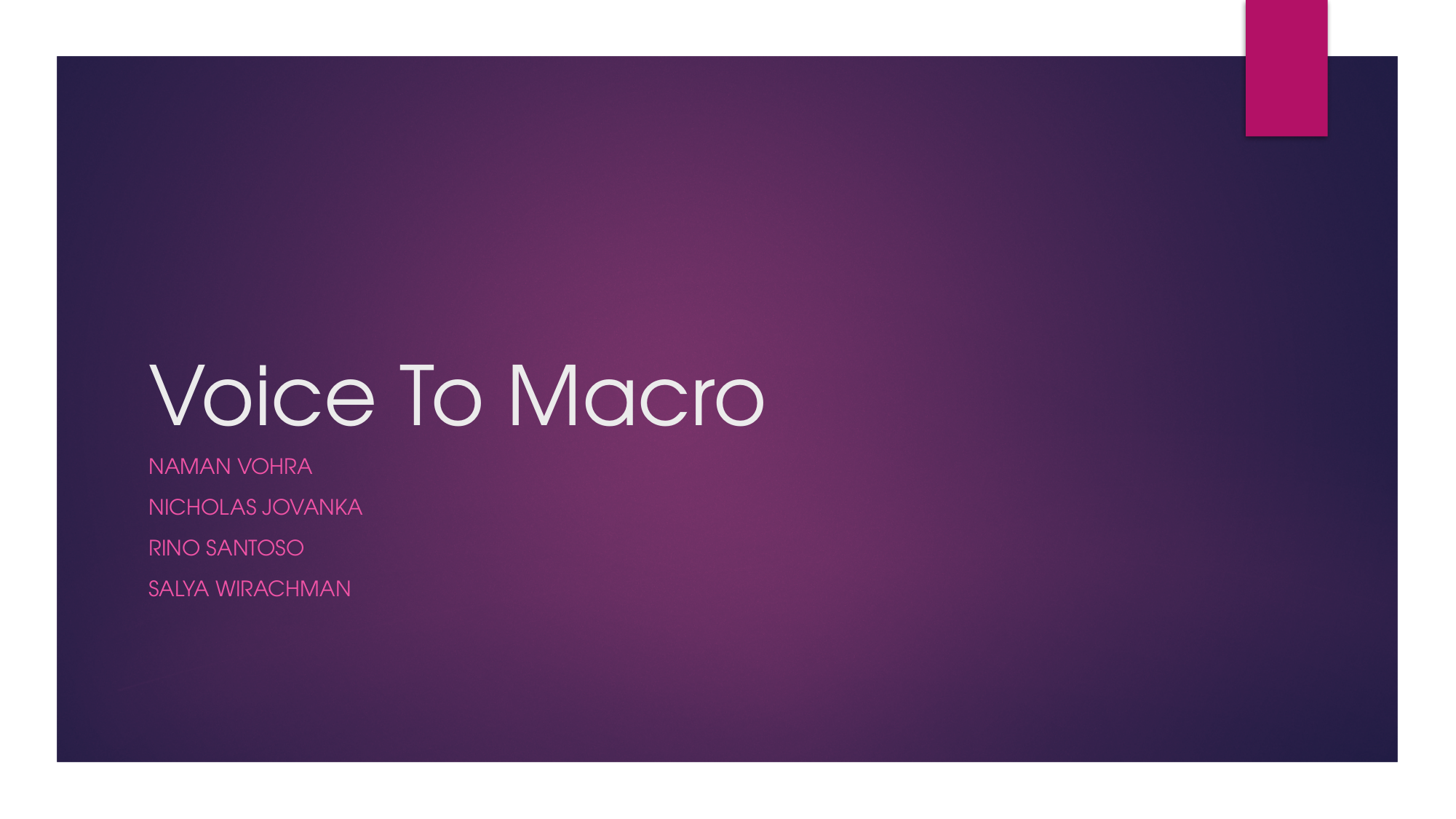

# Voice To Macro
Naman Vohra
Nicholas Jovanka
Rino Santoso
Salya Wirachman